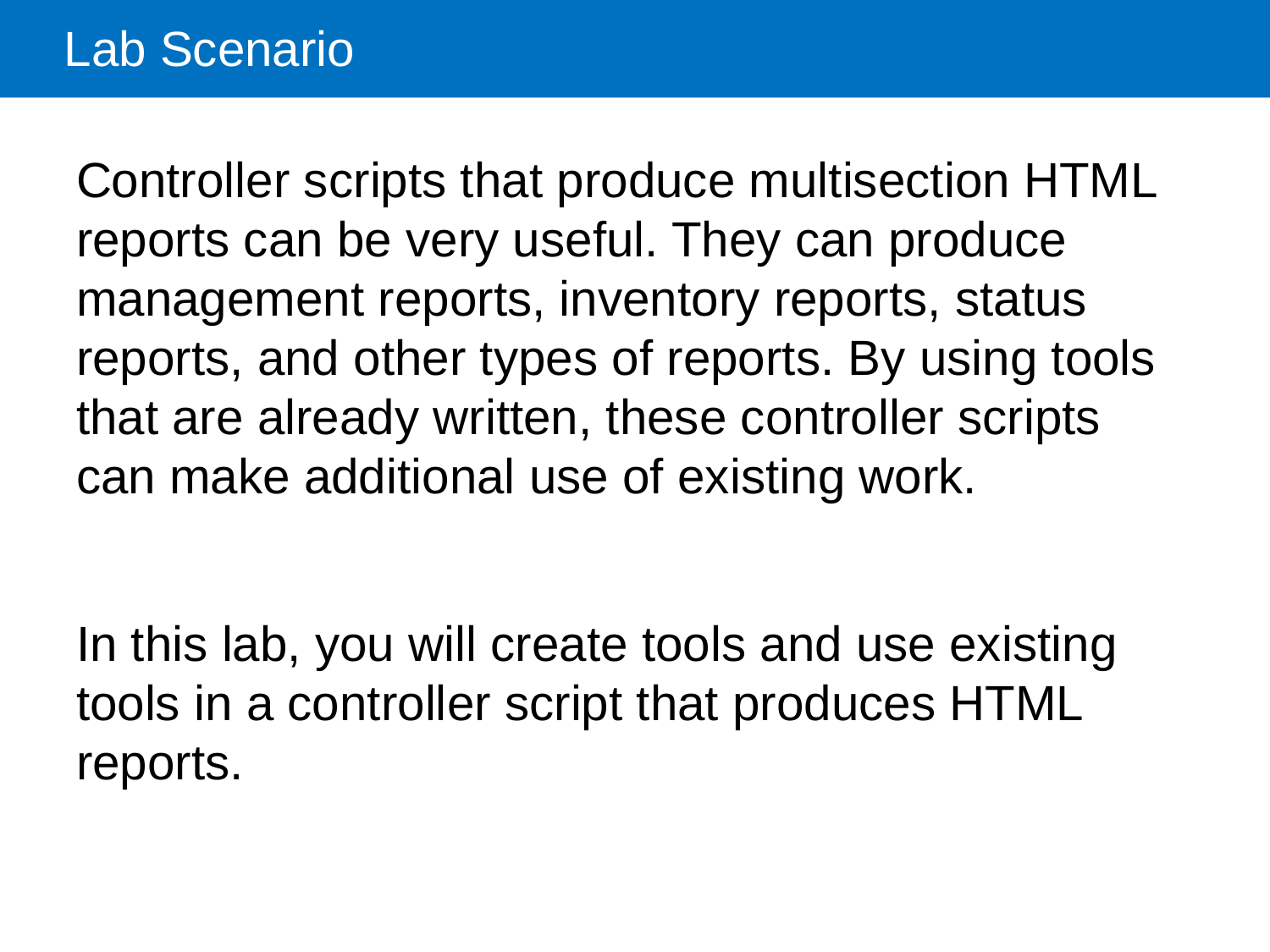

# Lab Scenario
Controller scripts that produce multisection HTML reports can be very useful. They can produce management reports, inventory reports, status reports, and other types of reports. By using tools that are already written, these controller scripts can make additional use of existing work.

In this lab, you will create tools and use existing tools in a controller script that produces HTML reports.